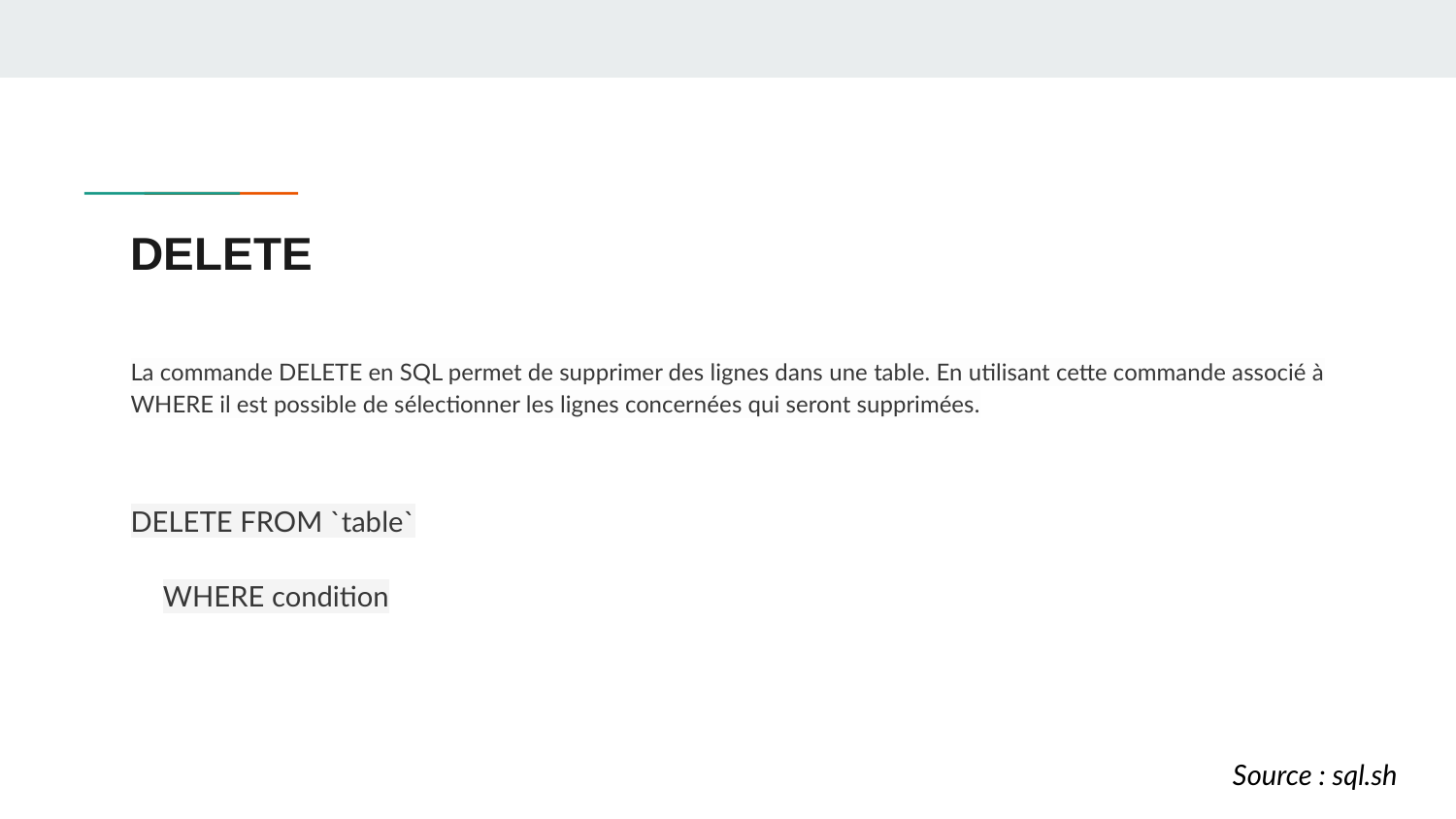

# DELETE
La commande DELETE en SQL permet de supprimer des lignes dans une table. En utilisant cette commande associé à WHERE il est possible de sélectionner les lignes concernées qui seront supprimées.

DELETE FROM `table`
WHERE condition
Source : sql.sh